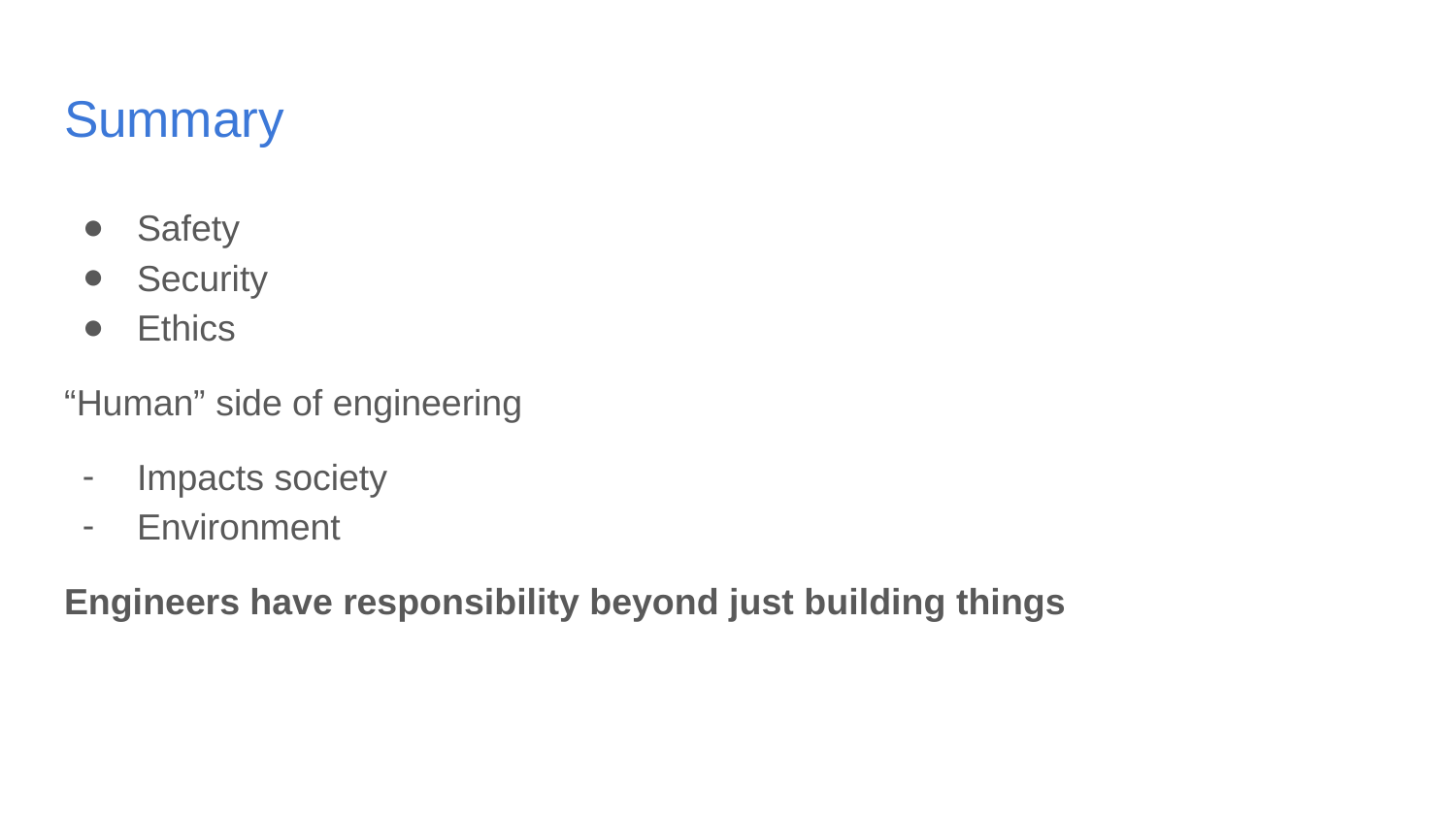

# Summary
Safety
Security
Ethics
“Human” side of engineering
Impacts society
Environment
Engineers have responsibility beyond just building things